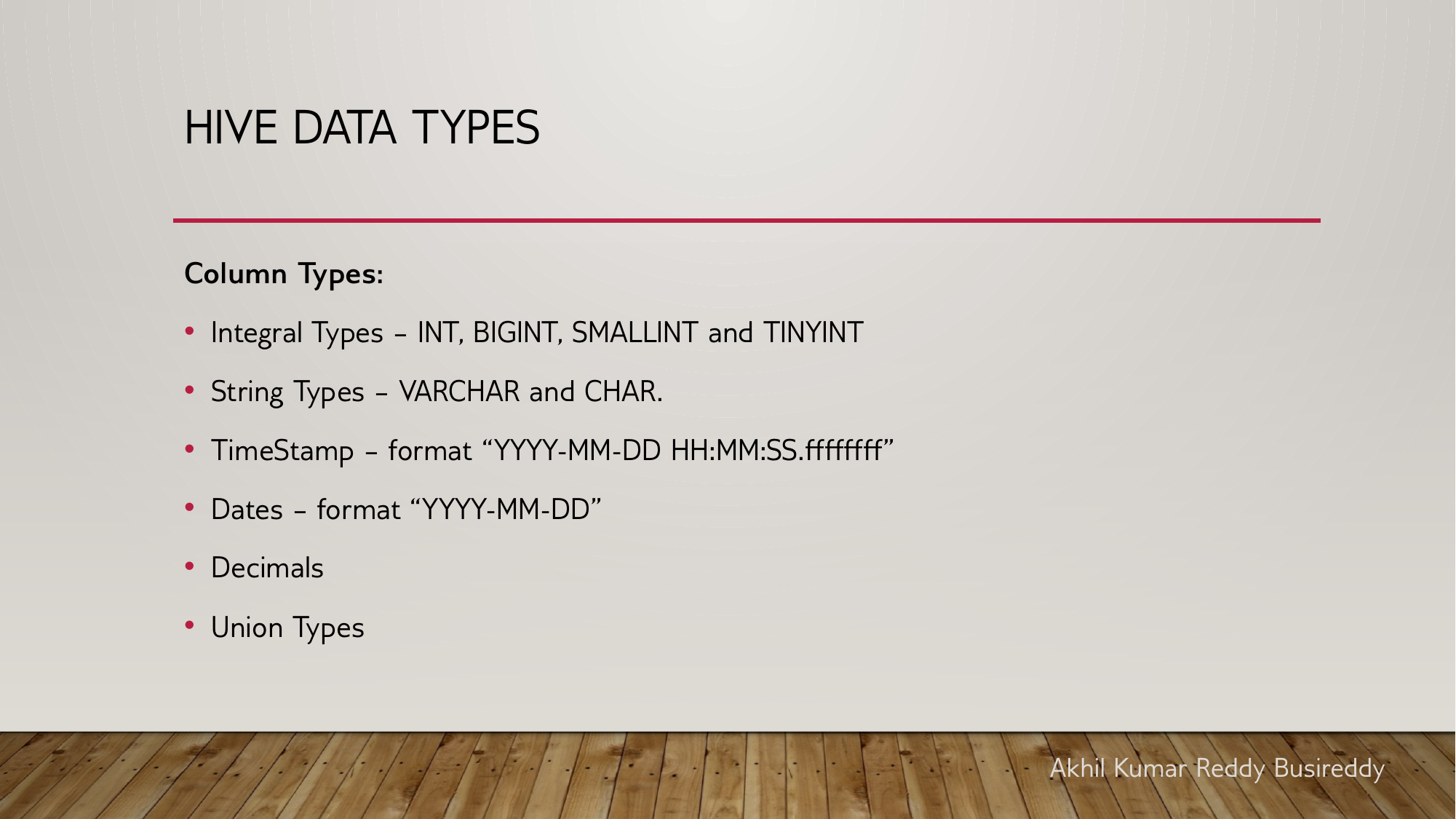

# Hive Data Types
Column Types:
Integral Types – INT, BIGINT, SMALLINT and TINYINT
String Types – VARCHAR and CHAR.
TimeStamp – format “YYYY-MM-DD HH:MM:SS.ffffffff”
Dates – format “YYYY-MM-DD”
Decimals
Union Types

Akhil Kumar Reddy Busireddy